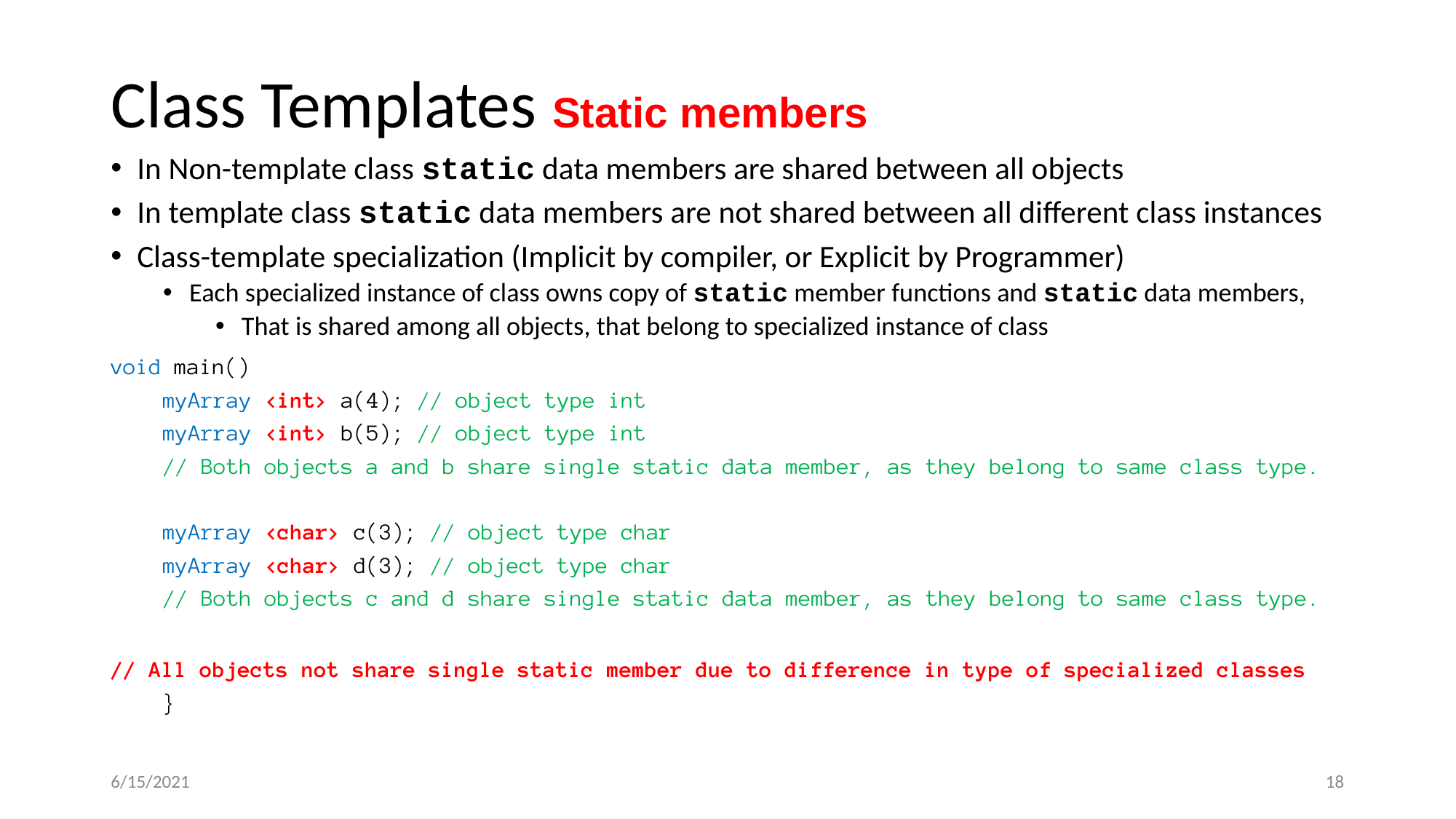

# Class Templates Static members
In Non-template class static data members are shared between all objects
In template class static data members are not shared between all different class instances
Class-template specialization (Implicit by compiler, or Explicit by Programmer)
Each specialized instance of class owns copy of static member functions and static data members,
That is shared among all objects, that belong to specialized instance of class
void main()
myArray <int> a(4); // object type int
myArray <int> b(5); // object type int
// Both objects a and b share single static data member, as they belong to same class type.

myArray <char> c(3); // object type char
myArray <char> d(3); // object type char
// Both objects c and d share single static data member, as they belong to same class type.

// All objects not share single static member due to difference in type of specialized classes
}
6/15/2021
18